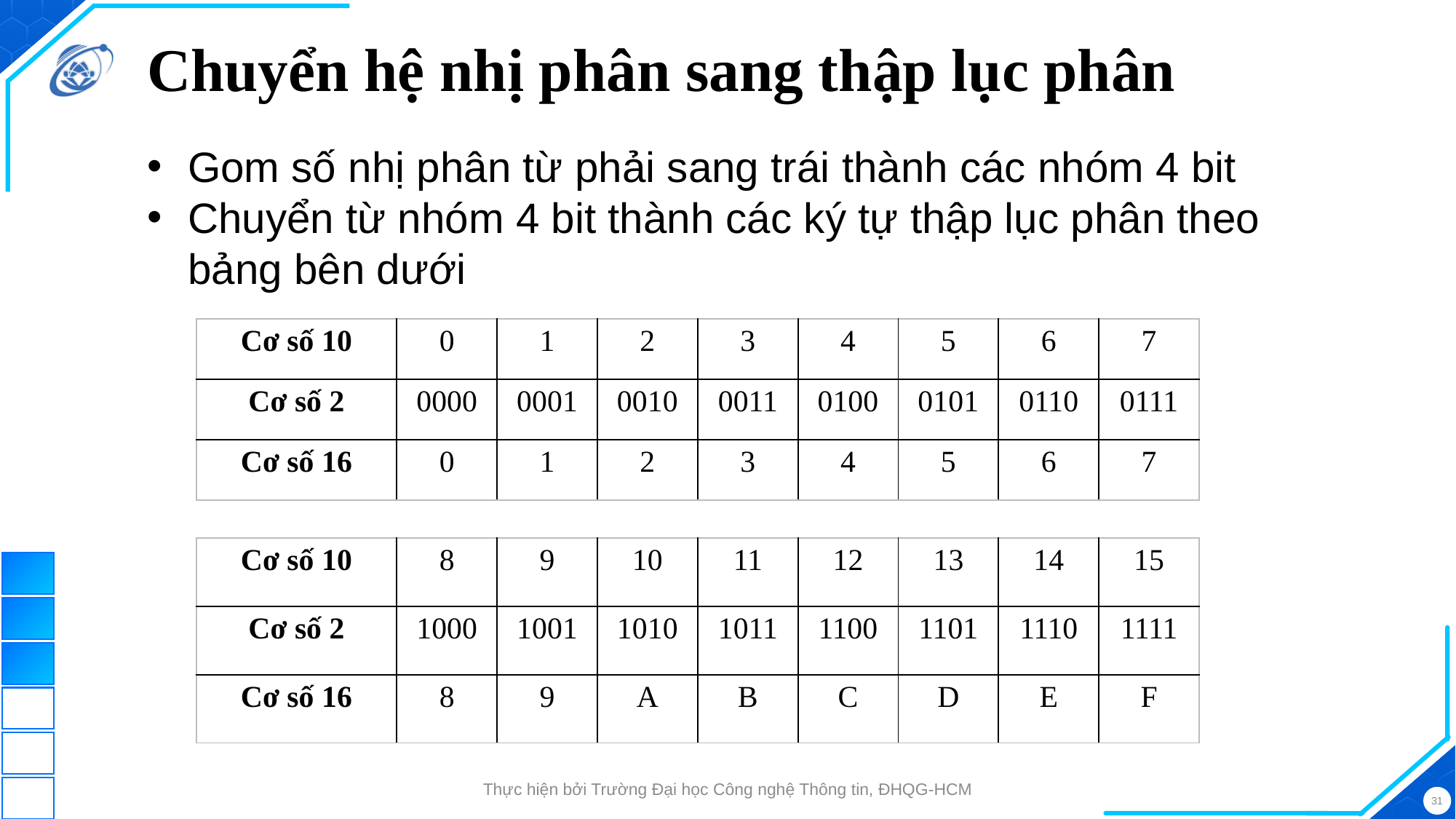

# Chuyển hệ nhị phân sang thập lục phân
Gom số nhị phân từ phải sang trái thành các nhóm 4 bit
Chuyển từ nhóm 4 bit thành các ký tự thập lục phân theo bảng bên dưới
| Cơ số 10 | 0 | 1 | 2 | 3 | 4 | 5 | 6 | 7 |
| --- | --- | --- | --- | --- | --- | --- | --- | --- |
| Cơ số 2 | 0000 | 0001 | 0010 | 0011 | 0100 | 0101 | 0110 | 0111 |
| Cơ số 16 | 0 | 1 | 2 | 3 | 4 | 5 | 6 | 7 |
| Cơ số 10 | 8 | 9 | 10 | 11 | 12 | 13 | 14 | 15 |
| --- | --- | --- | --- | --- | --- | --- | --- | --- |
| Cơ số 2 | 1000 | 1001 | 1010 | 1011 | 1100 | 1101 | 1110 | 1111 |
| Cơ số 16 | 8 | 9 | A | B | C | D | E | F |
Thực hiện bởi Trường Đại học Công nghệ Thông tin, ĐHQG-HCM
31